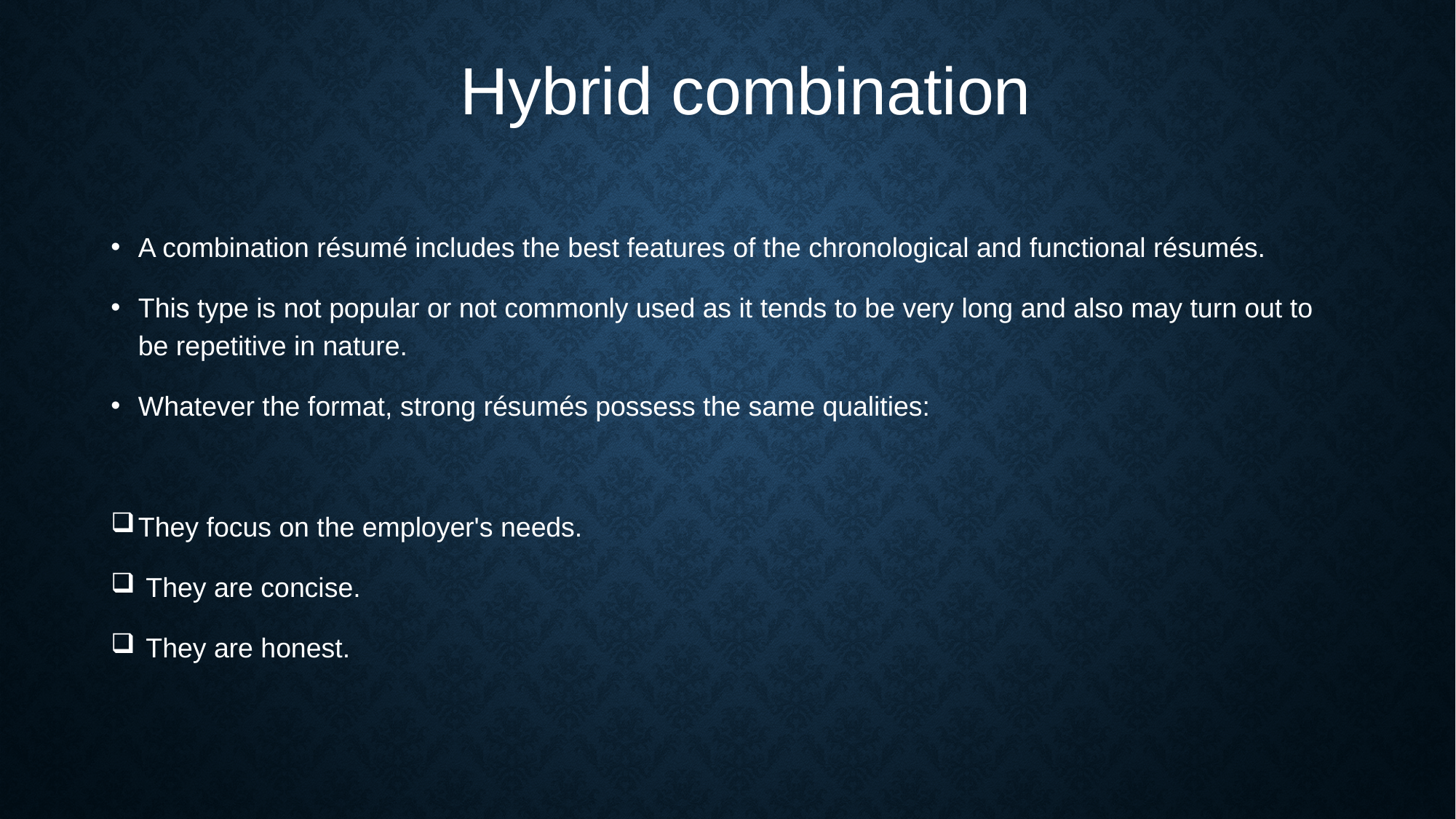

# Hybrid combination

A combination résumé includes the best features of the chronological and functional résumés.
This type is not popular or not commonly used as it tends to be very long and also may turn out to be repetitive in nature.
Whatever the format, strong résumés possess the same qualities:

They focus on the employer's needs.
 They are concise.
 They are honest.